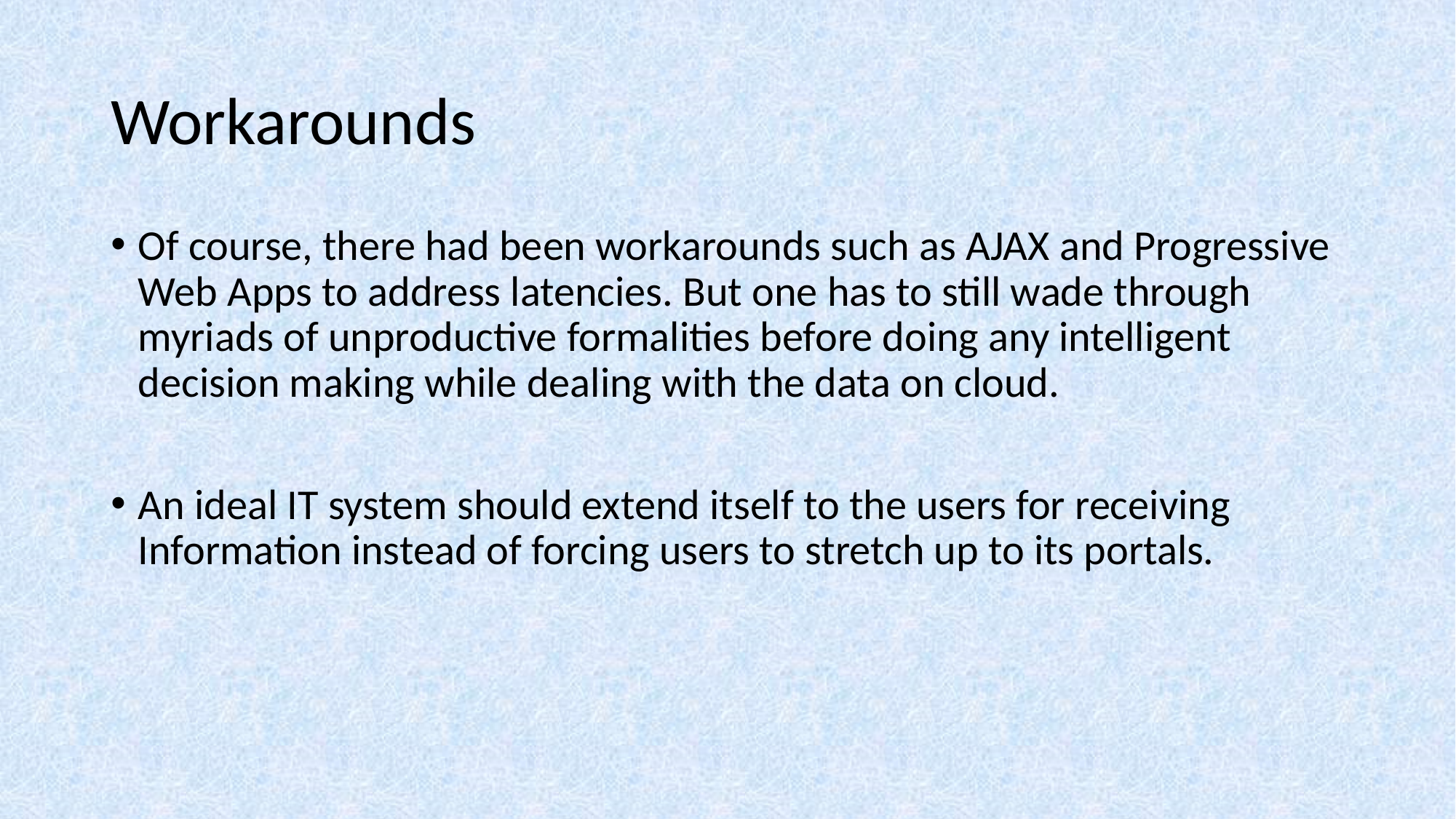

# Workarounds
Of course, there had been workarounds such as AJAX and Progressive Web Apps to address latencies. But one has to still wade through myriads of unproductive formalities before doing any intelligent decision making while dealing with the data on cloud.

An ideal IT system should extend itself to the users for receiving Information instead of forcing users to stretch up to its portals.